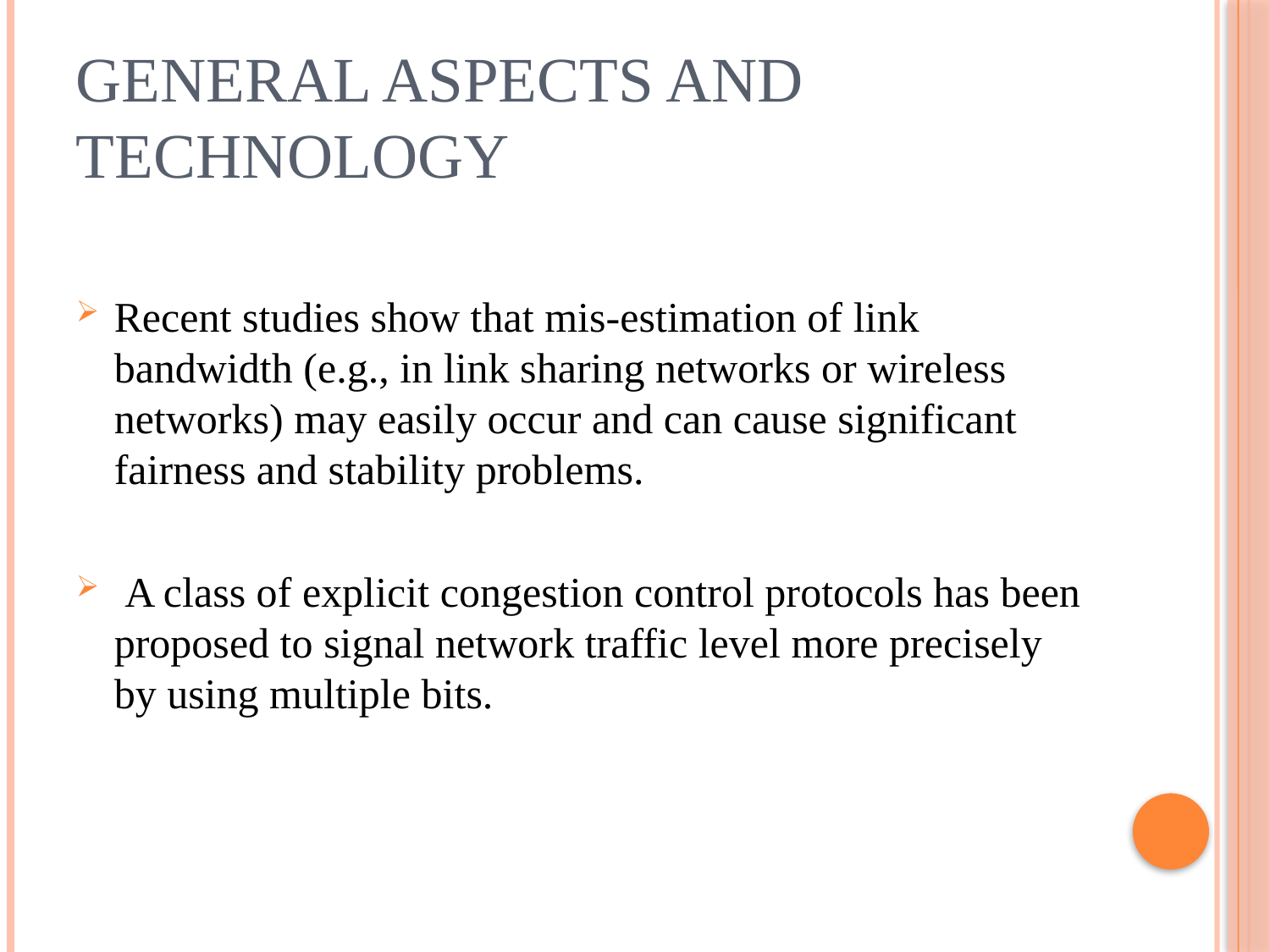

# GENERAL ASPECTS AND TECHNOLOGY

Recent studies show that mis-estimation of link bandwidth (e.g., in link sharing networks or wireless networks) may easily occur and can cause significant fairness and stability problems.

 A class of explicit congestion control protocols has been proposed to signal network traffic level more precisely by using multiple bits.